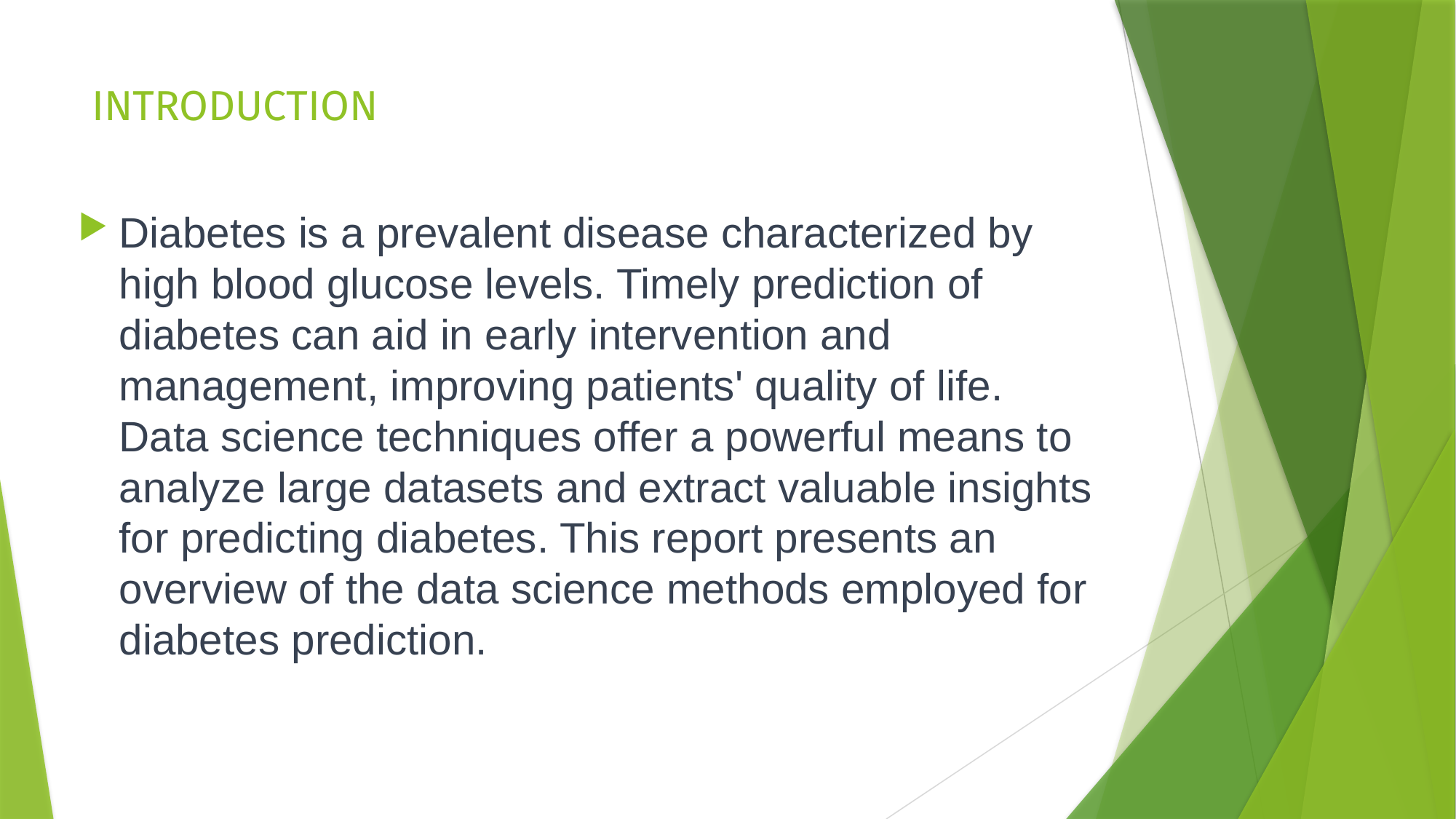

# INTRODUCTION
Diabetes is a prevalent disease characterized by high blood glucose levels. Timely prediction of diabetes can aid in early intervention and management, improving patients' quality of life. Data science techniques offer a powerful means to analyze large datasets and extract valuable insights for predicting diabetes. This report presents an overview of the data science methods employed for diabetes prediction.